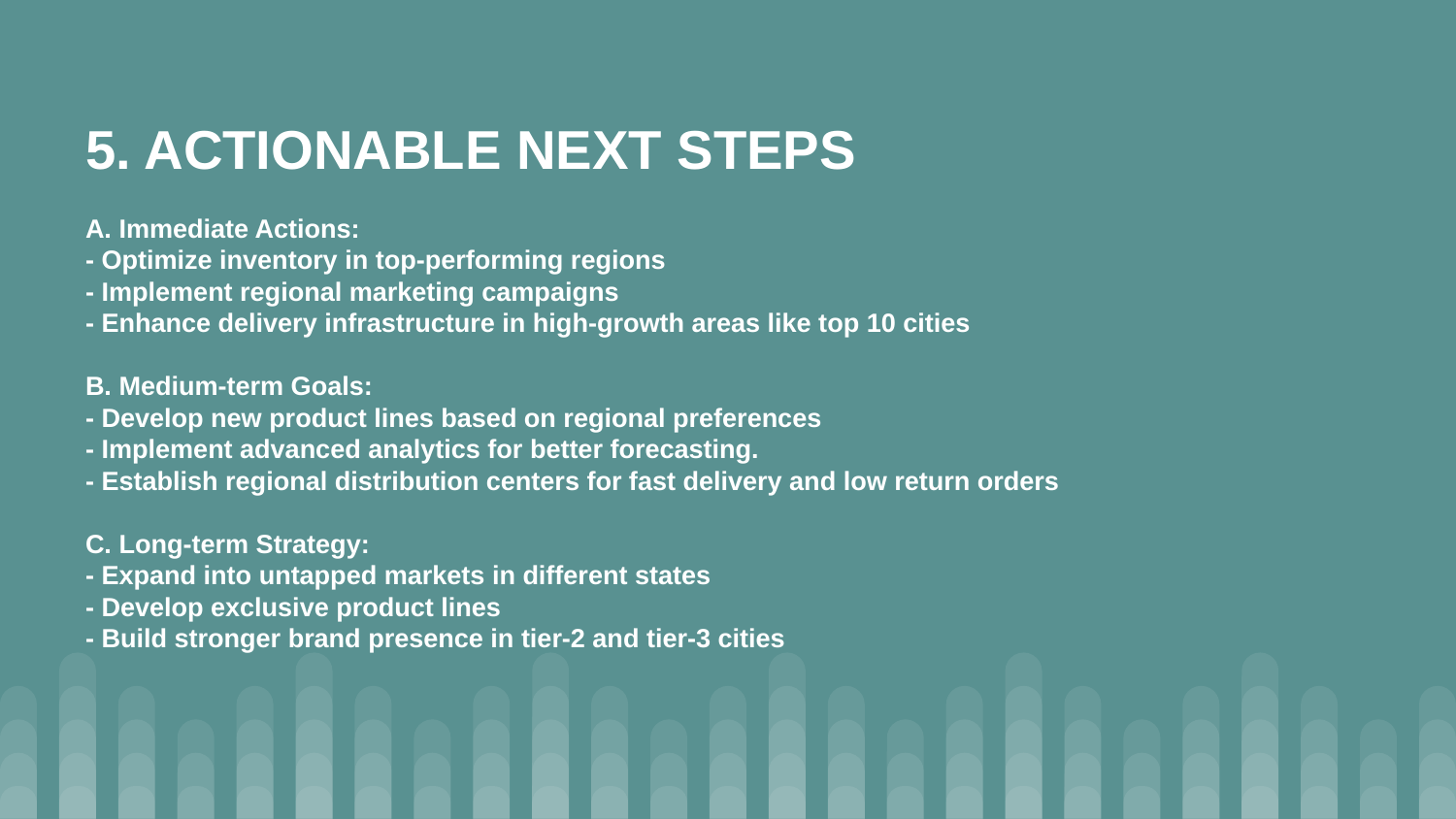

5. ACTIONABLE NEXT STEPS

A. Immediate Actions:
- Optimize inventory in top-performing regions
- Implement regional marketing campaigns
- Enhance delivery infrastructure in high-growth areas like top 10 cities

B. Medium-term Goals:
- Develop new product lines based on regional preferences
- Implement advanced analytics for better forecasting.
- Establish regional distribution centers for fast delivery and low return orders

C. Long-term Strategy:
- Expand into untapped markets in different states
- Develop exclusive product lines
- Build stronger brand presence in tier-2 and tier-3 cities